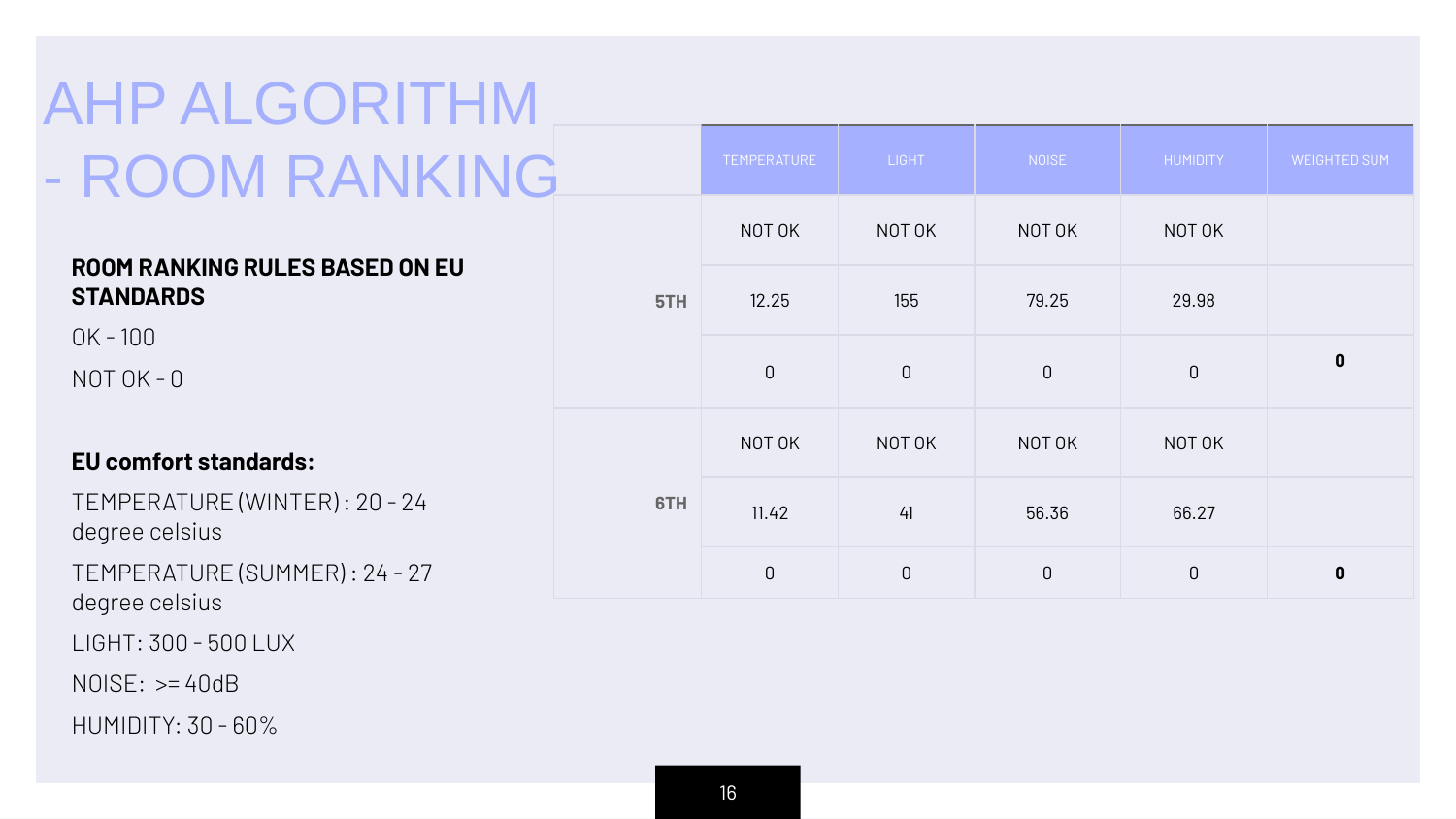

AHP ALGORITHM - ROOM RANKING
|  | TEMPERATURE | LIGHT | NOISE | HUMIDITY | WEIGHTED SUM |
| --- | --- | --- | --- | --- | --- |
| 5TH | NOT OK | NOT OK | NOT OK | NOT OK |  |
|  | 12.25 | 155 | 79.25 | 29.98 |  |
|  | 0 | 0 | 0 | 0 | 0 |
| 6TH | NOT OK | NOT OK | NOT OK | NOT OK |  |
|  | 11.42 | 41 | 56.36 | 66.27 |  |
|  | 0 | 0 | 0 | 0 | 0 |
ROOM RANKING RULES BASED ON EU STANDARDS
OK - 100
NOT OK - 0

EU comfort standards:
TEMPERATURE (WINTER) : 20 - 24 degree celsius
TEMPERATURE (SUMMER) : 24 - 27 degree celsius
LIGHT: 300 - 500 LUX
NOISE:  >= 40dB
HUMIDITY: 30 - 60%
16